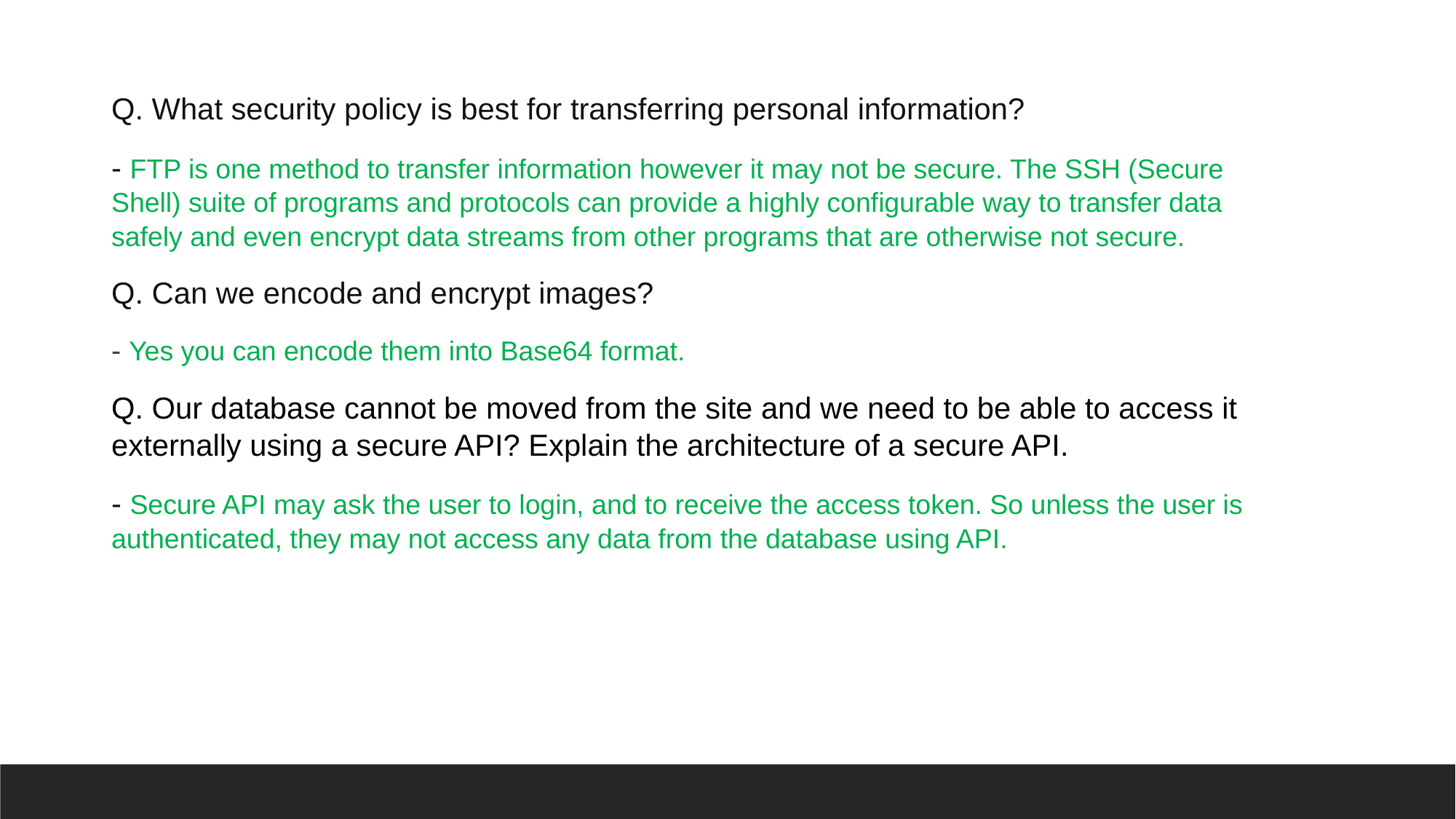

Q. What security policy is best for transferring personal information?
- FTP is one method to transfer information however it may not be secure. The SSH (Secure Shell) suite of programs and protocols can provide a highly configurable way to transfer data safely and even encrypt data streams from other programs that are otherwise not secure.
Q. Can we encode and encrypt images?
- Yes you can encode them into Base64 format.
Q. Our database cannot be moved from the site and we need to be able to access it externally using a secure API? Explain the architecture of a secure API.
- Secure API may ask the user to login, and to receive the access token. So unless the user is authenticated, they may not access any data from the database using API.